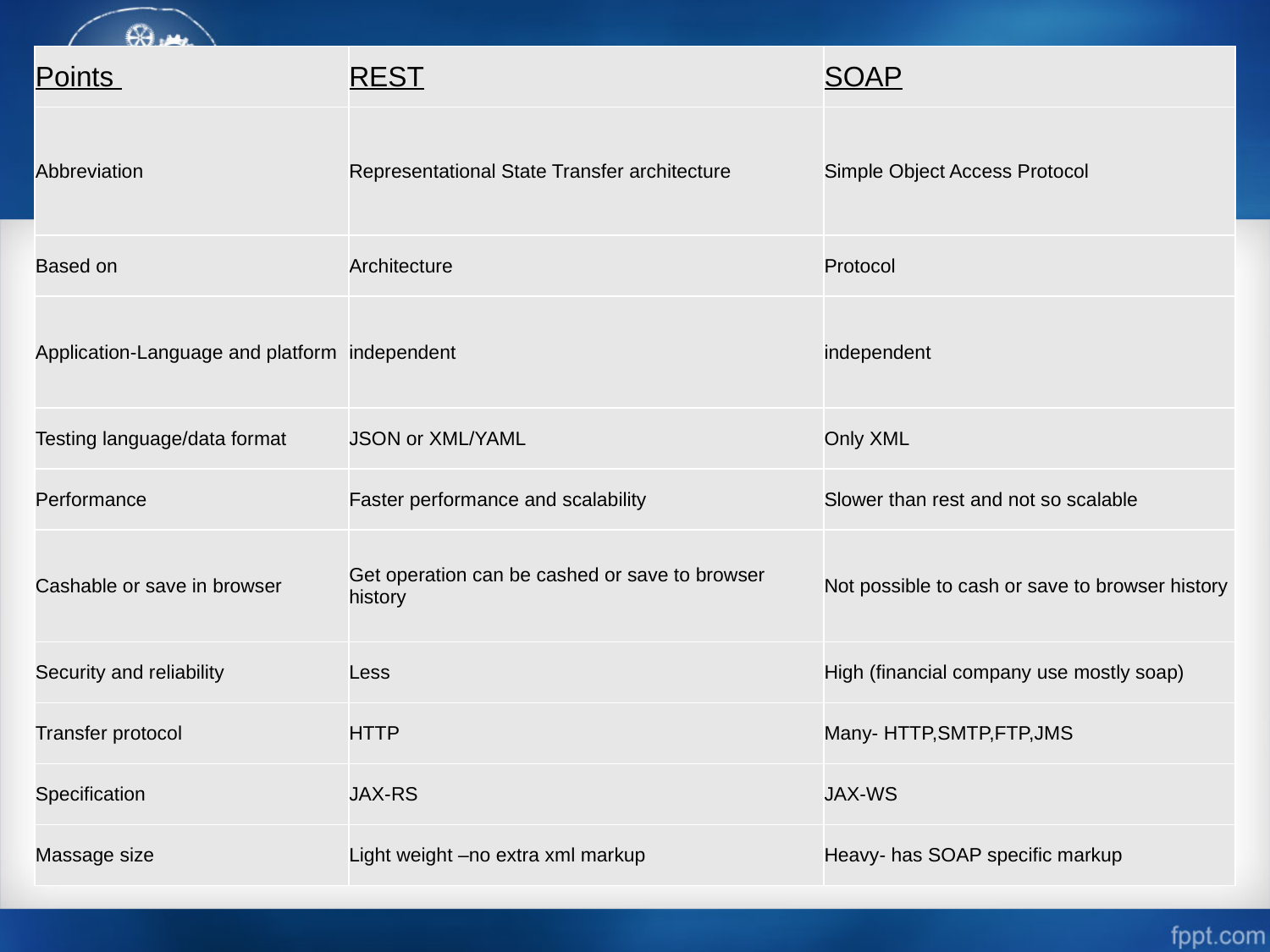

#
| Points | REST | SOAP |
| --- | --- | --- |
| Abbreviation | Representational State Transfer architecture | Simple Object Access Protocol |
| Based on | Architecture | Protocol |
| Application-Language and platform | independent | independent |
| Testing language/data format | JSON or XML/YAML | Only XML |
| Performance | Faster performance and scalability | Slower than rest and not so scalable |
| Cashable or save in browser | Get operation can be cashed or save to browser history | Not possible to cash or save to browser history |
| Security and reliability | Less | High (financial company use mostly soap) |
| Transfer protocol | HTTP | Many- HTTP,SMTP,FTP,JMS |
| Specification | JAX-RS | JAX-WS |
| Massage size | Light weight –no extra xml markup | Heavy- has SOAP specific markup |